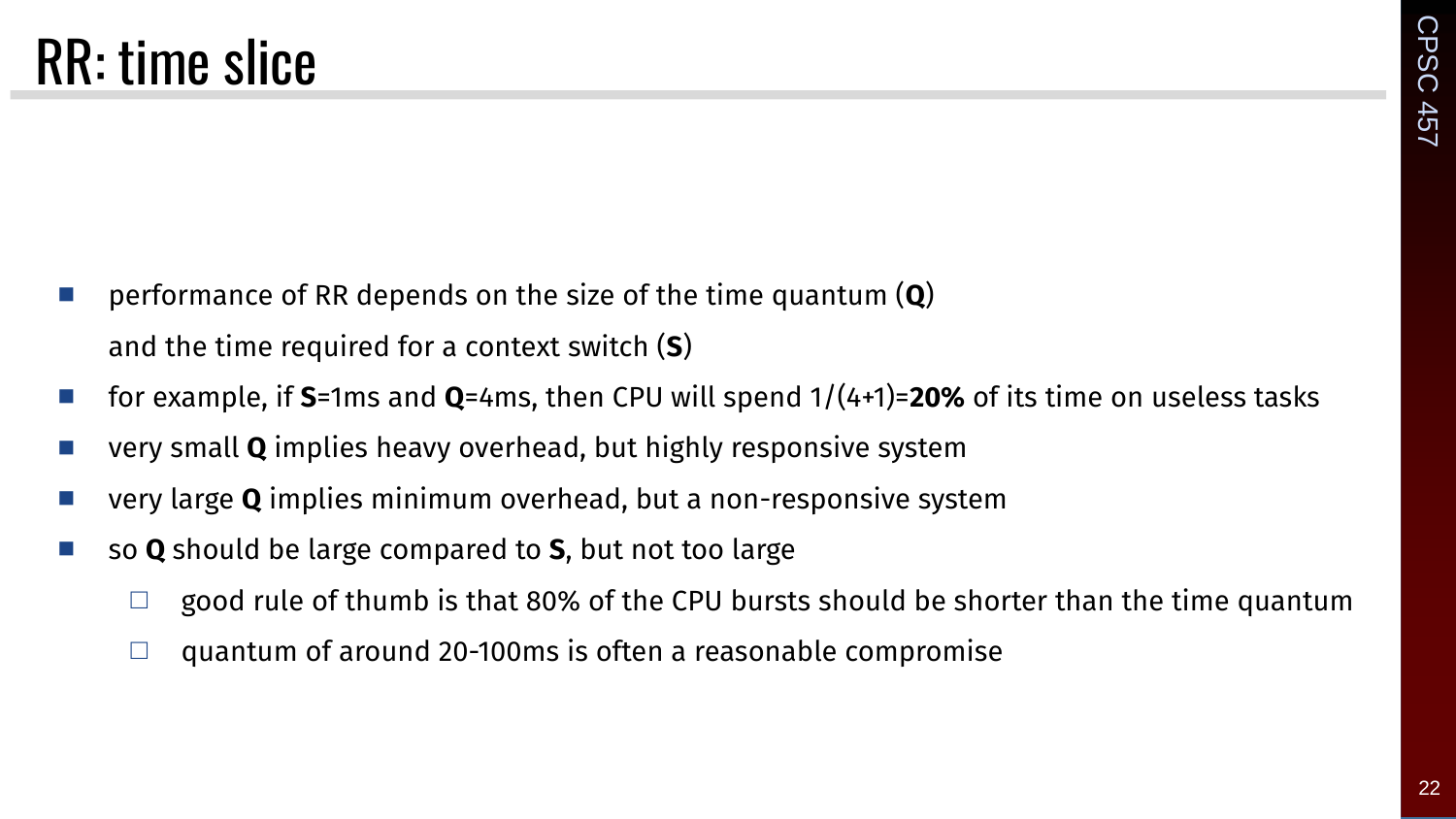

# RR: time slice
performance of RR depends on the size of the time quantum (Q)
and the time required for a context switch (S)
for example, if S=1ms and Q=4ms, then CPU will spend 1/(4+1)=20% of its time on useless tasks
very small Q implies heavy overhead, but highly responsive system
very large Q implies minimum overhead, but a non-responsive system
so Q should be large compared to S, but not too large
good rule of thumb is that 80% of the CPU bursts should be shorter than the time quantum
quantum of around 20-100ms is often a reasonable compromise